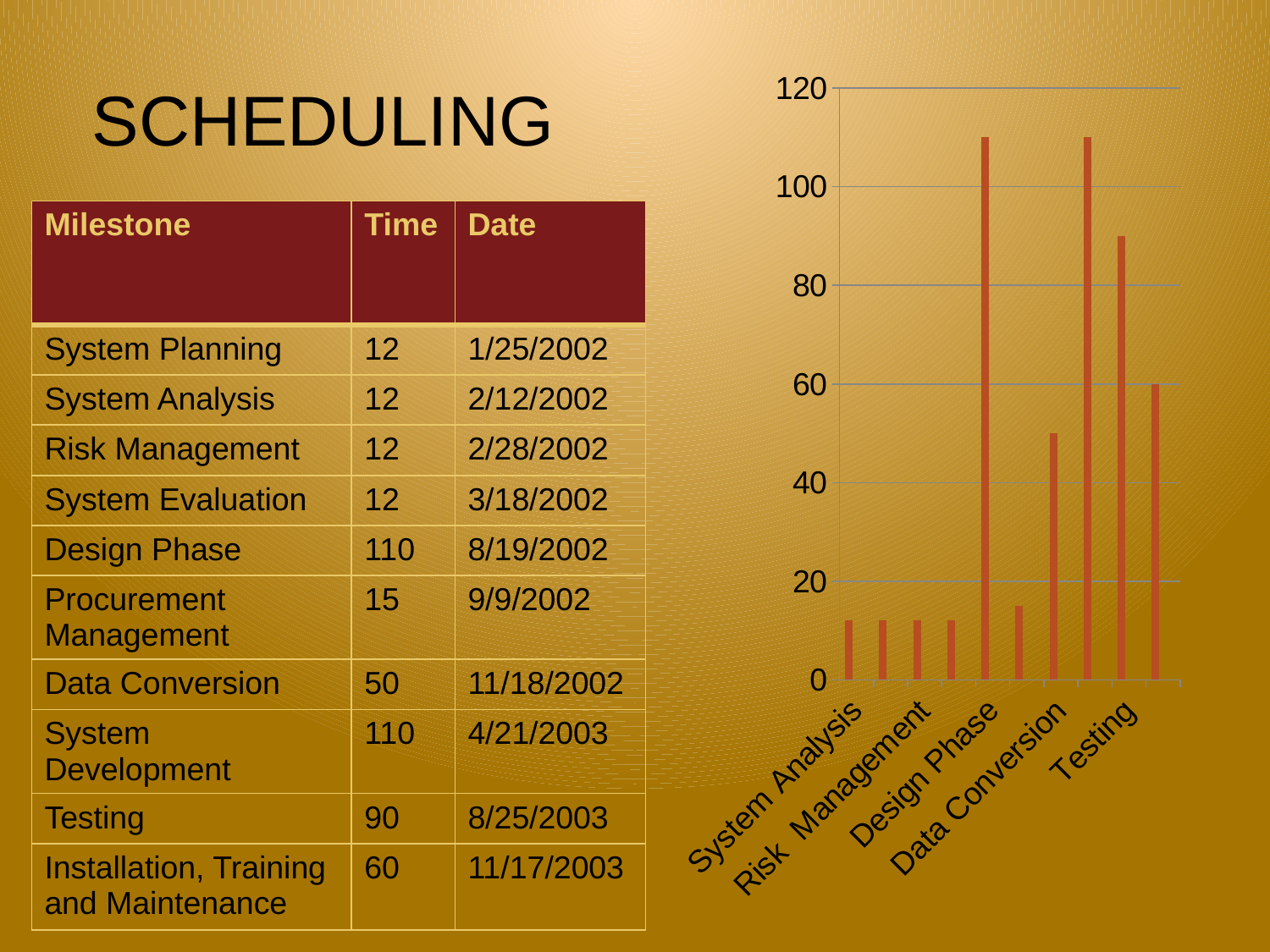

# SCHEDULING

### Chart

| Category | Series 1 | Column1 | Column2 |
|---|---|---|---|
| System Analysis | 12.0 | None | None |
| System Planning | 12.0 | None | None |
| Risk  Management | 12.0 | None | None |
| System Evaluation | 12.0 | None | None |
| Design Phase | 110.0 | None | None |
| Procurement Management | 15.0 | None | None |
| Data Conversion | 50.0 | None | None |
| System Development | 110.0 | None | None |
| Testing | 90.0 | None | None |
| Installation, Training and Maintenance | 60.0 | None | None |
| Milestone | Time | Date |
| --- | --- | --- |
| System Planning | 12 | 1/25/2002 |
| System Analysis | 12 | 2/12/2002 |
| Risk Management | 12 | 2/28/2002 |
| System Evaluation | 12 | 3/18/2002 |
| Design Phase | 110 | 8/19/2002 |
| Procurement Management | 15 | 9/9/2002 |
| Data Conversion | 50 | 11/18/2002 |
| System Development | 110 | 4/21/2003 |
| Testing | 90 | 8/25/2003 |
| Installation, Training and Maintenance | 60 | 11/17/2003 |